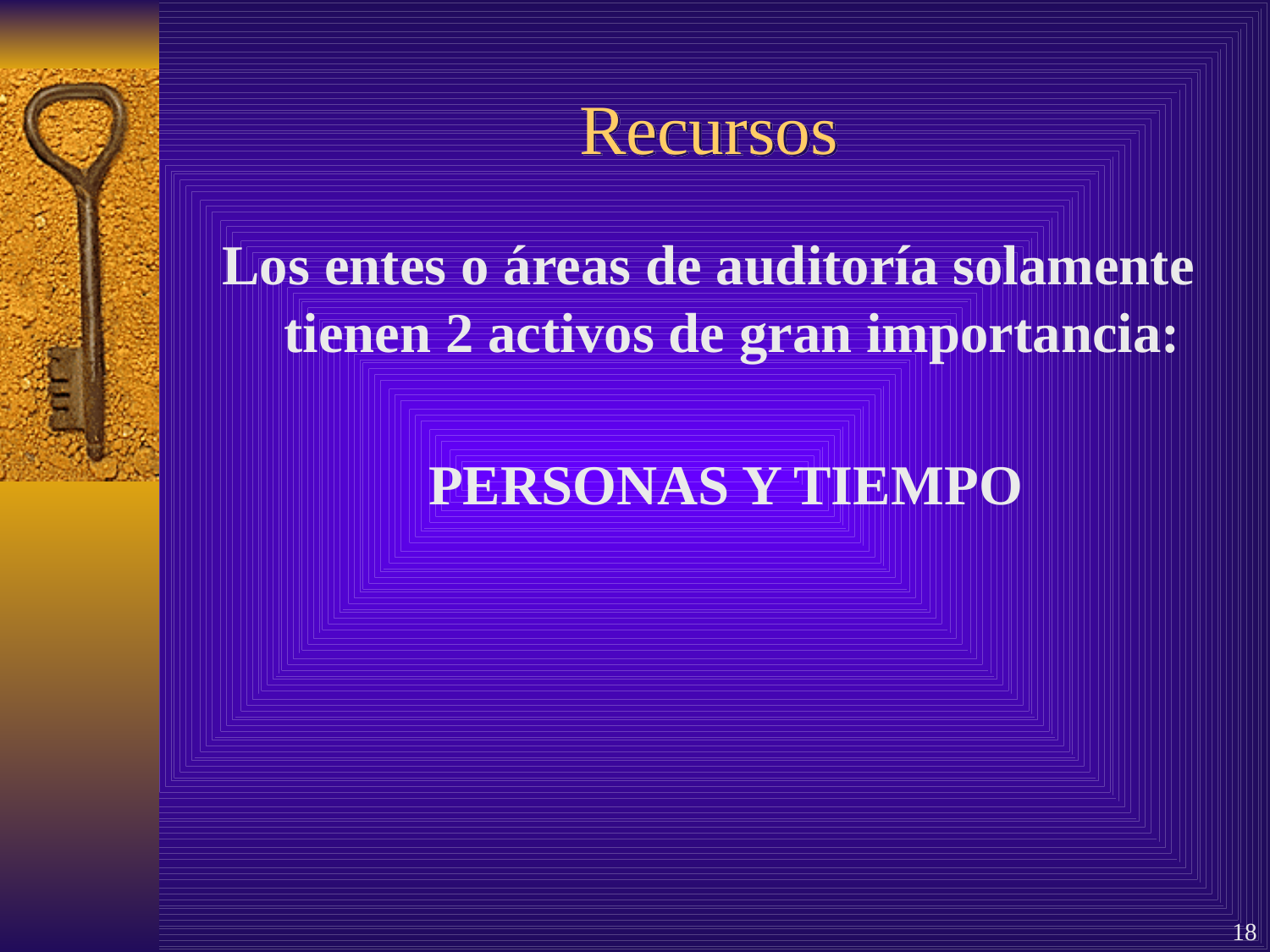

# Recursos
Los entes o áreas de auditoría solamente tienen 2 activos de gran importancia:
	PERSONAS Y TIEMPO
18